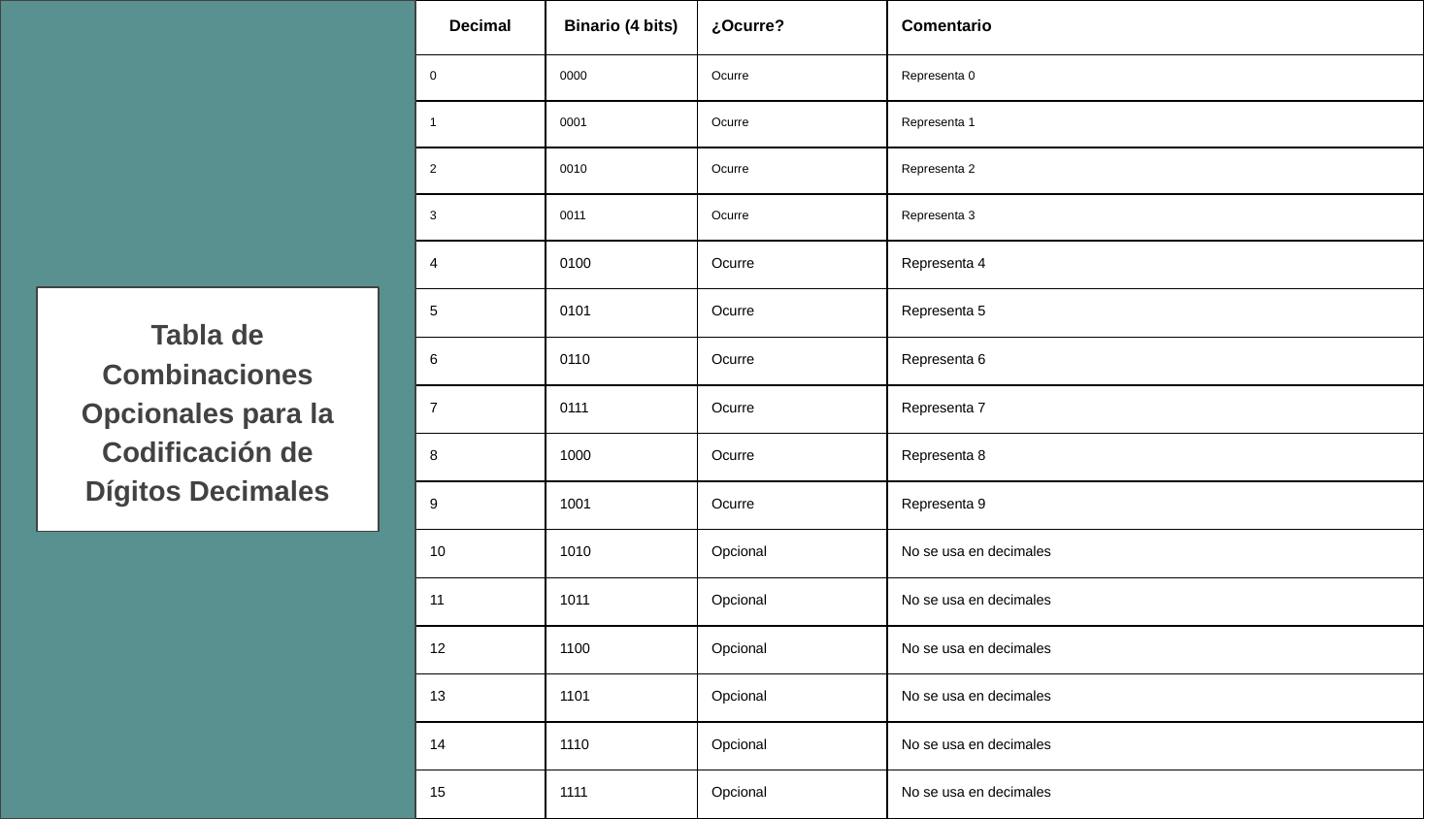

| Decimal | Binario (4 bits) | ¿Ocurre? | Comentario |
| --- | --- | --- | --- |
| 0 | 0000 | Ocurre | Representa 0 |
| 1 | 0001 | Ocurre | Representa 1 |
| 2 | 0010 | Ocurre | Representa 2 |
| 3 | 0011 | Ocurre | Representa 3 |
| 4 | 0100 | Ocurre | Representa 4 |
| 5 | 0101 | Ocurre | Representa 5 |
| 6 | 0110 | Ocurre | Representa 6 |
| 7 | 0111 | Ocurre | Representa 7 |
| 8 | 1000 | Ocurre | Representa 8 |
| 9 | 1001 | Ocurre | Representa 9 |
| 10 | 1010 | Opcional | No se usa en decimales |
| 11 | 1011 | Opcional | No se usa en decimales |
| 12 | 1100 | Opcional | No se usa en decimales |
| 13 | 1101 | Opcional | No se usa en decimales |
| 14 | 1110 | Opcional | No se usa en decimales |
| 15 | 1111 | Opcional | No se usa en decimales |
Tabla de Combinaciones Opcionales para la Codificación de Dígitos Decimales